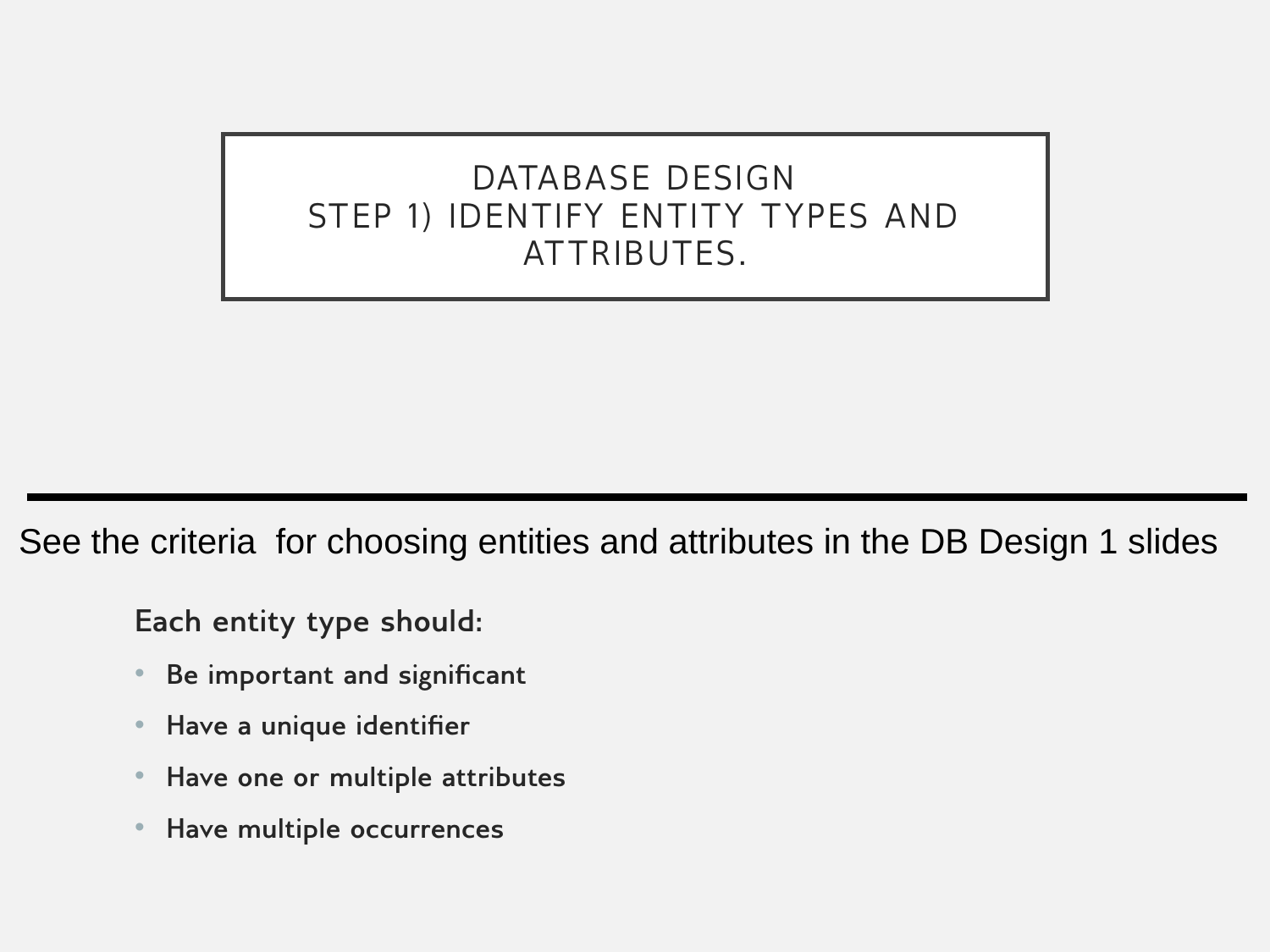

# Database Design Step 1) Identify Entity Types and Attributes.
See the criteria  for choosing entities and attributes in the DB Design 1 slides
	Each entity type should:
Be important and significant
Have a unique identifier
Have one or multiple attributes
Have multiple occurrences